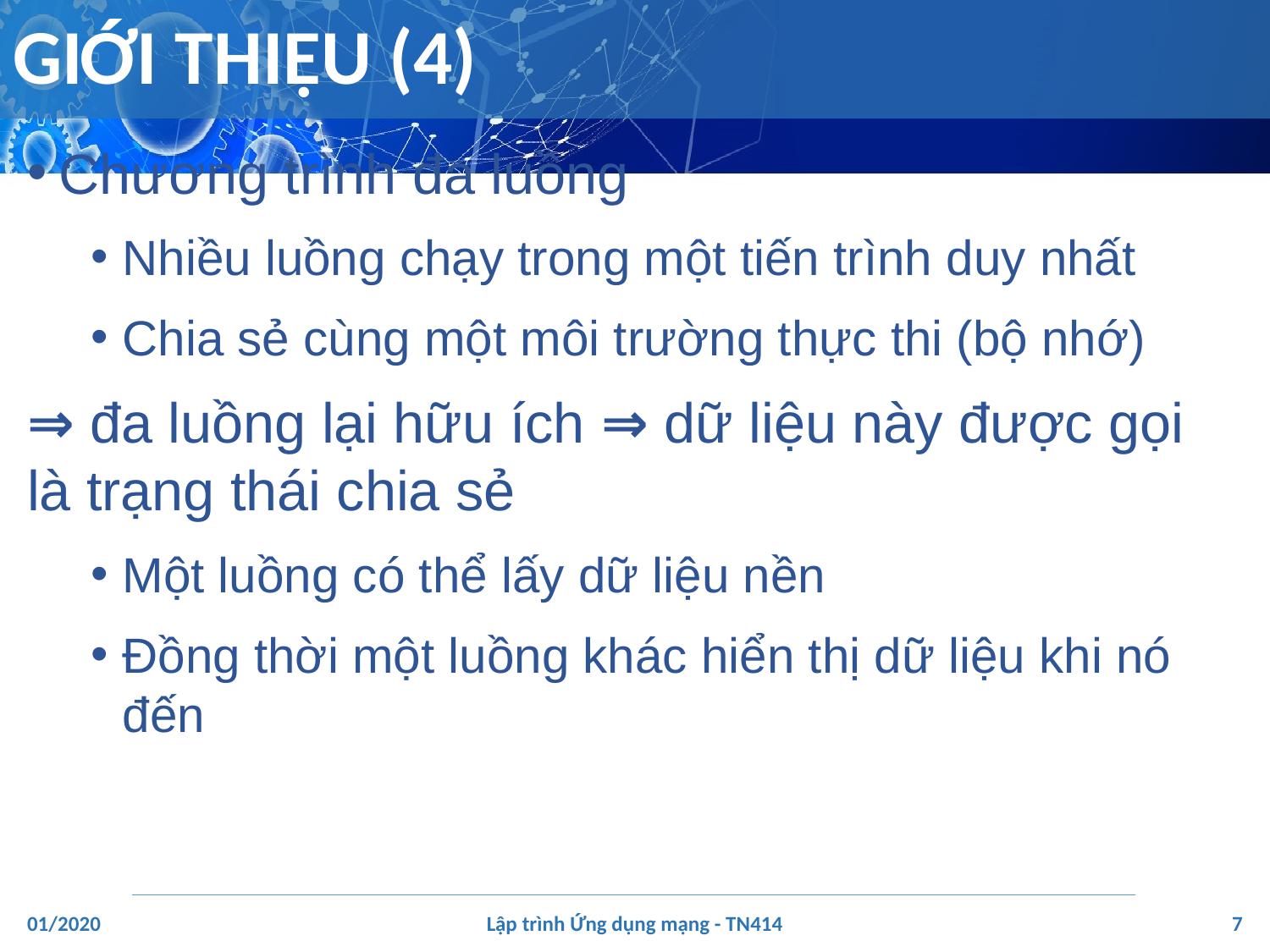

# GIỚI THIỆU (4)
Chương trình đa luồng
Nhiều luồng chạy trong một tiến trình duy nhất
Chia sẻ cùng một môi trường thực thi (bộ nhớ)
⇒ đa luồng lại hữu ích ⇒ dữ liệu này được gọi là trạng thái chia sẻ
Một luồng có thể lấy dữ liệu nền
Đồng thời một luồng khác hiển thị dữ liệu khi nó đến
7
01/2020
Lập trình Ứng dụng mạng - TN414